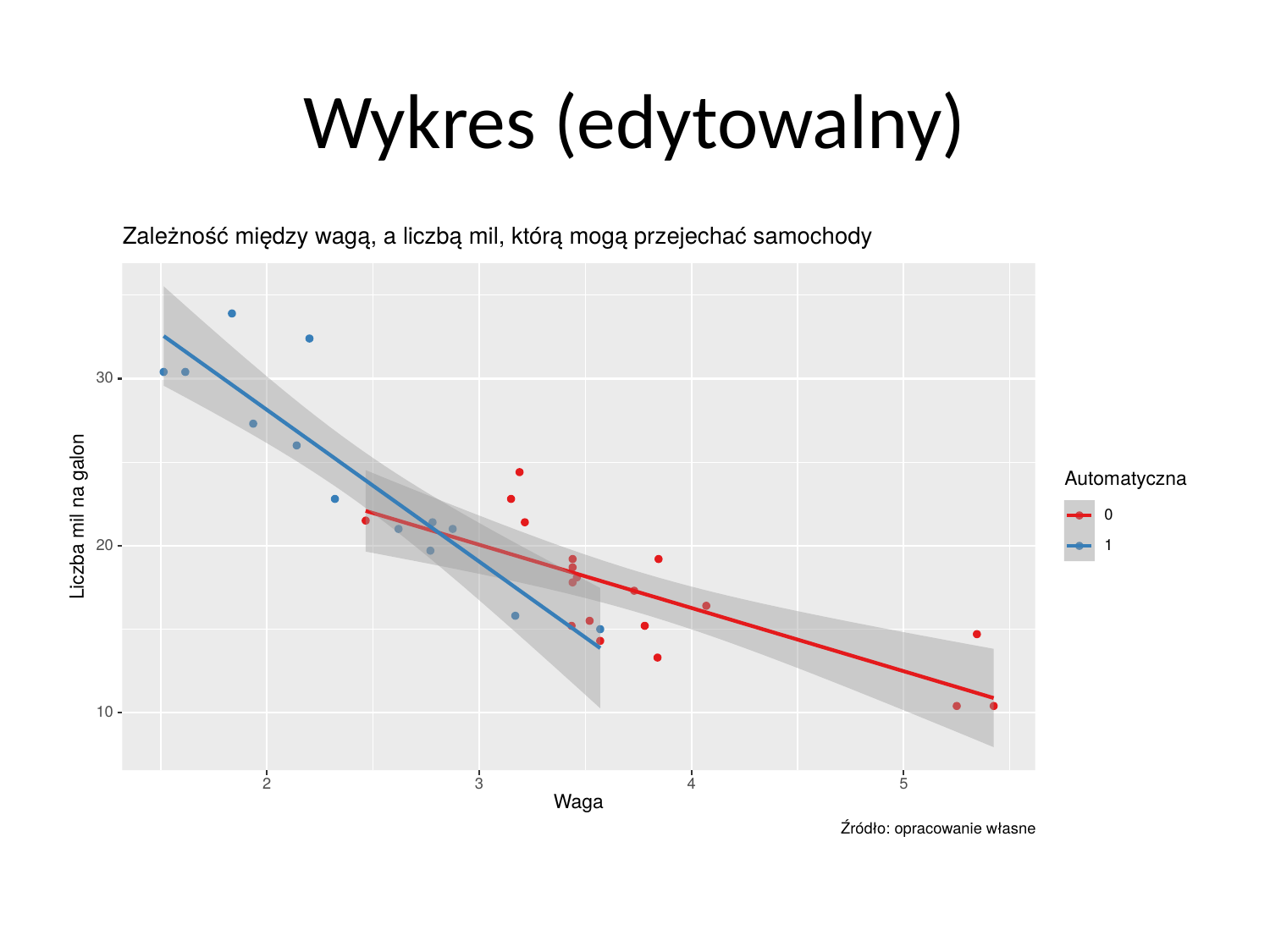

# Wykres (edytowalny)

Zależność między wagą, a liczbą mil, którą mogą przejechać samochody

30

Automatyczna

Liczba mil na galon
0

20
1

10

3
5
2
4
Waga
Źródło: opracowanie własne